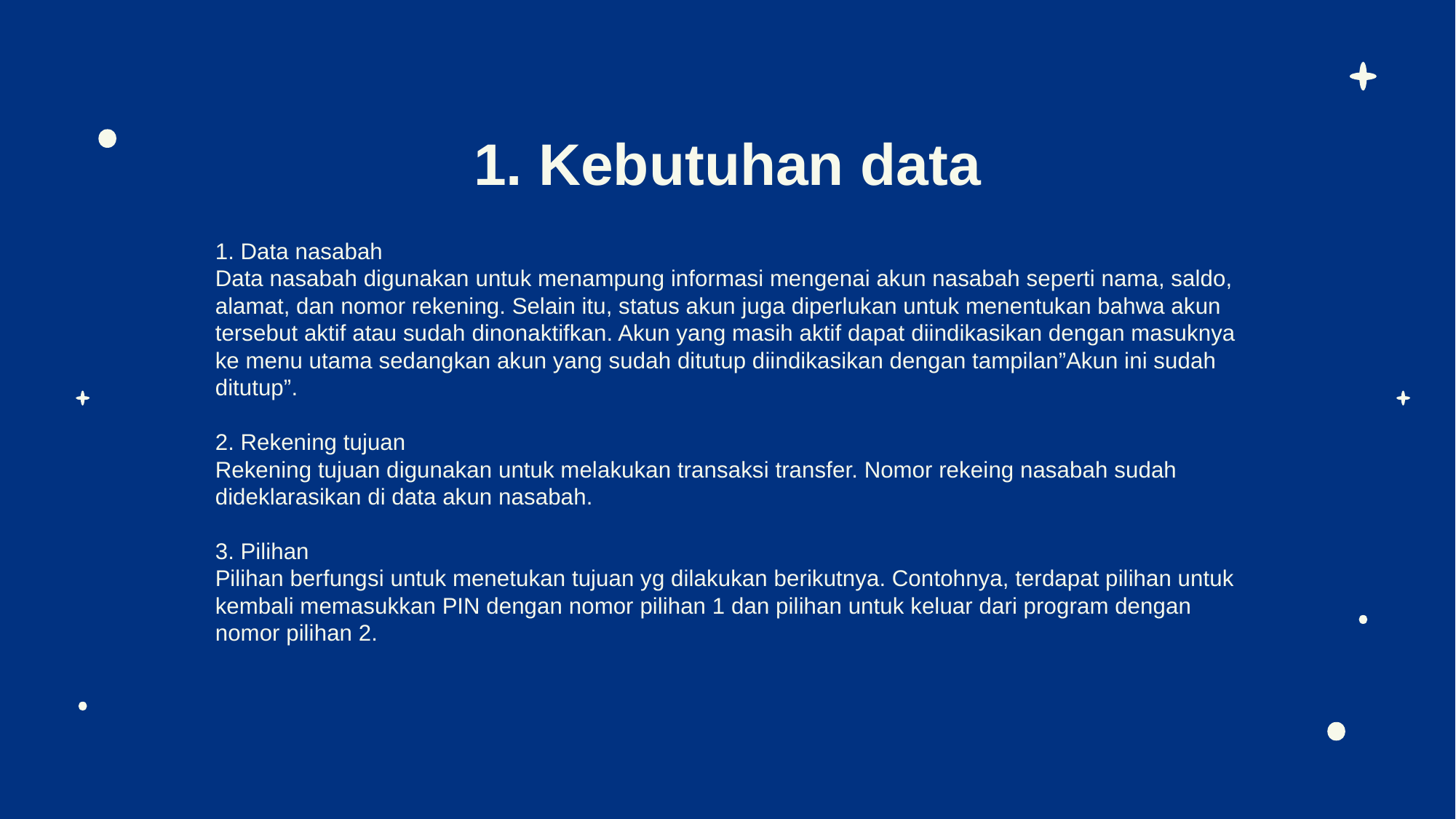

# 1. Kebutuhan data
1. Data nasabah
Data nasabah digunakan untuk menampung informasi mengenai akun nasabah seperti nama, saldo, alamat, dan nomor rekening. Selain itu, status akun juga diperlukan untuk menentukan bahwa akun tersebut aktif atau sudah dinonaktifkan. Akun yang masih aktif dapat diindikasikan dengan masuknya ke menu utama sedangkan akun yang sudah ditutup diindikasikan dengan tampilan”Akun ini sudah ditutup”.

2. Rekening tujuan
Rekening tujuan digunakan untuk melakukan transaksi transfer. Nomor rekeing nasabah sudah dideklarasikan di data akun nasabah.

3. Pilihan
Pilihan berfungsi untuk menetukan tujuan yg dilakukan berikutnya. Contohnya, terdapat pilihan untuk kembali memasukkan PIN dengan nomor pilihan 1 dan pilihan untuk keluar dari program dengan nomor pilihan 2.